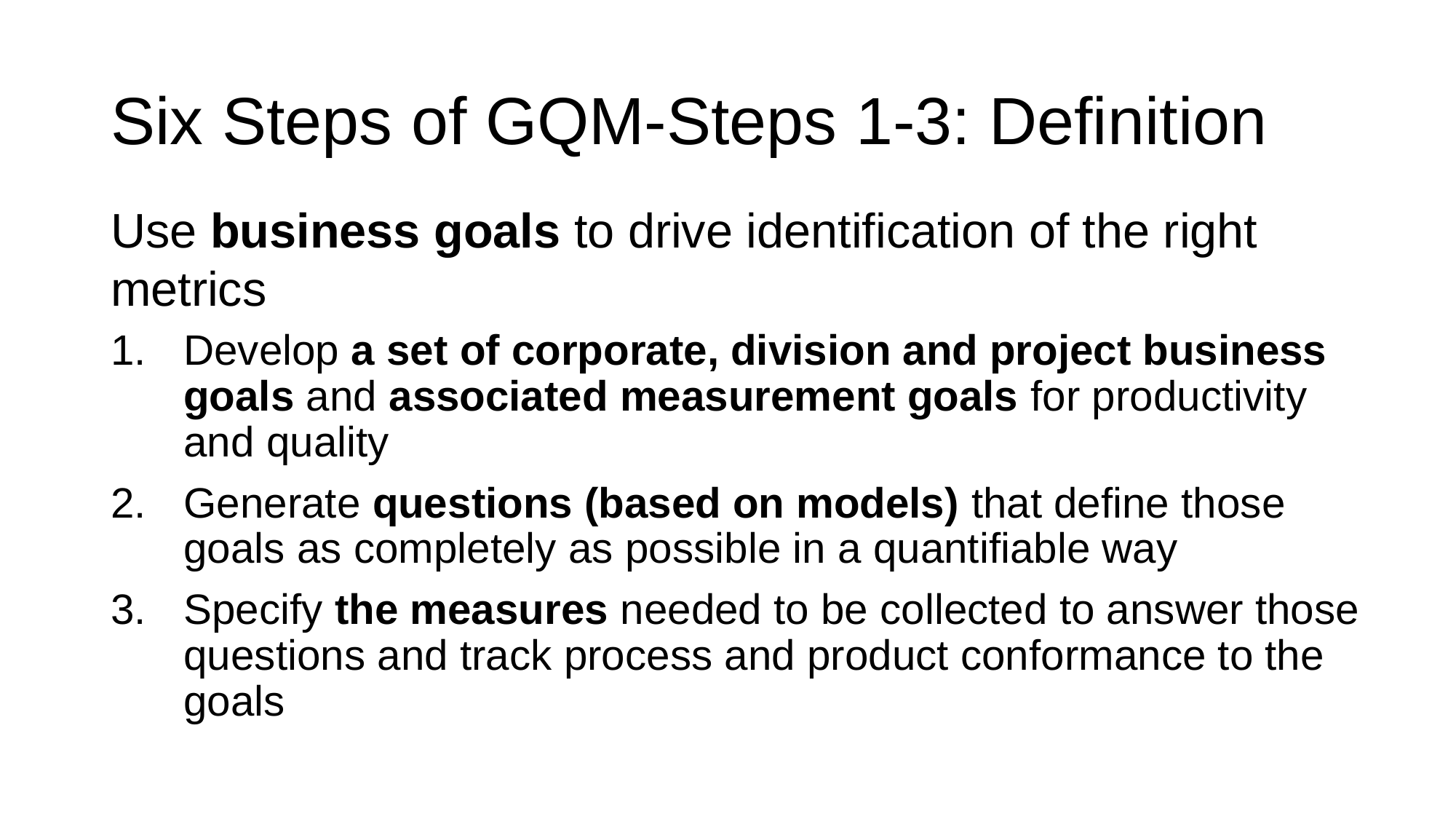

# Six Steps of GQM-Steps 1-3: Definition
Use business goals to drive identification of the right metrics
Develop a set of corporate, division and project business goals and associated measurement goals for productivity and quality
Generate questions (based on models) that define those goals as completely as possible in a quantifiable way
Specify the measures needed to be collected to answer those questions and track process and product conformance to the goals